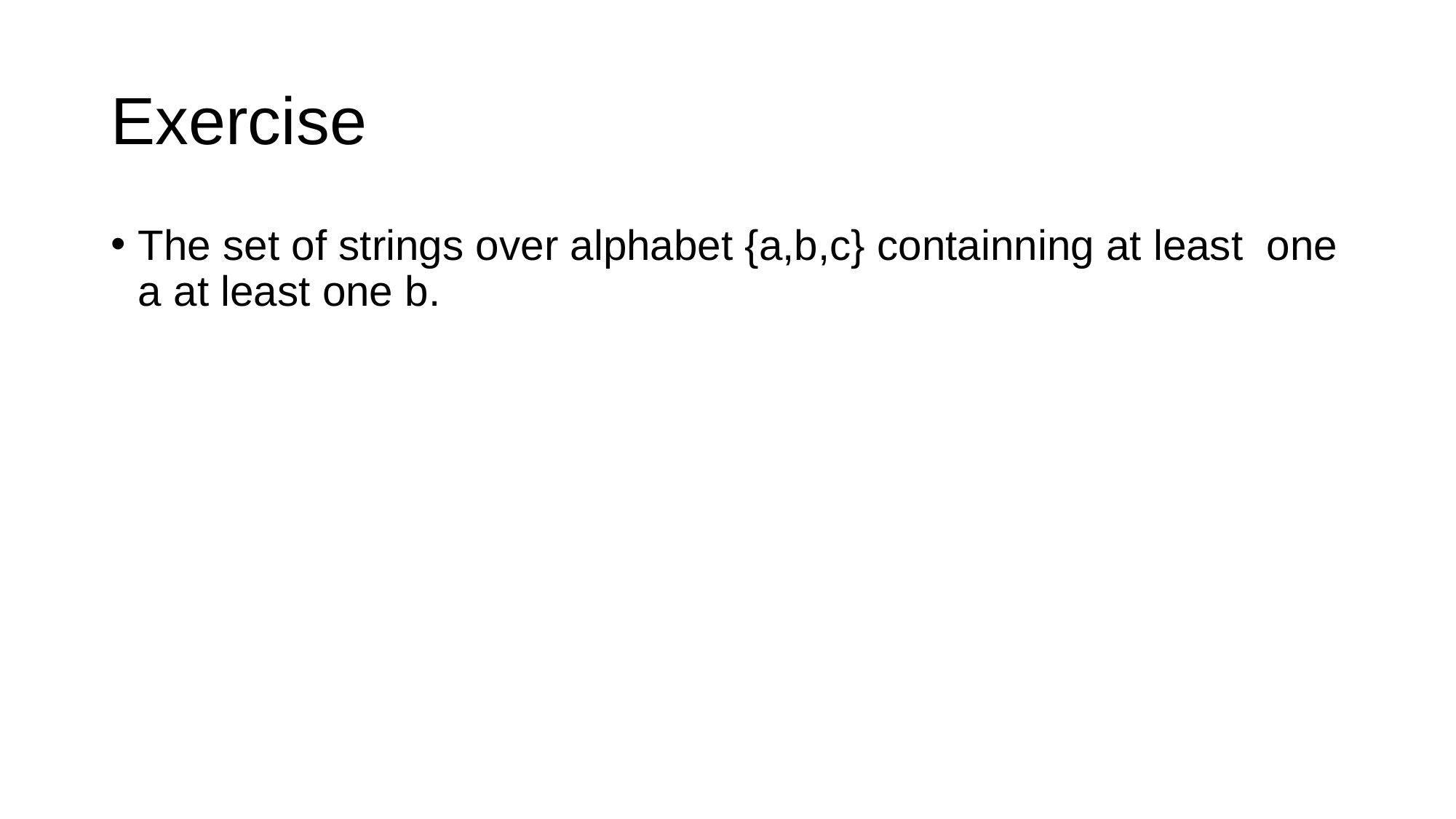

# Exercise
The set of strings over alphabet {a,b,c} containning at least  one a at least one b.